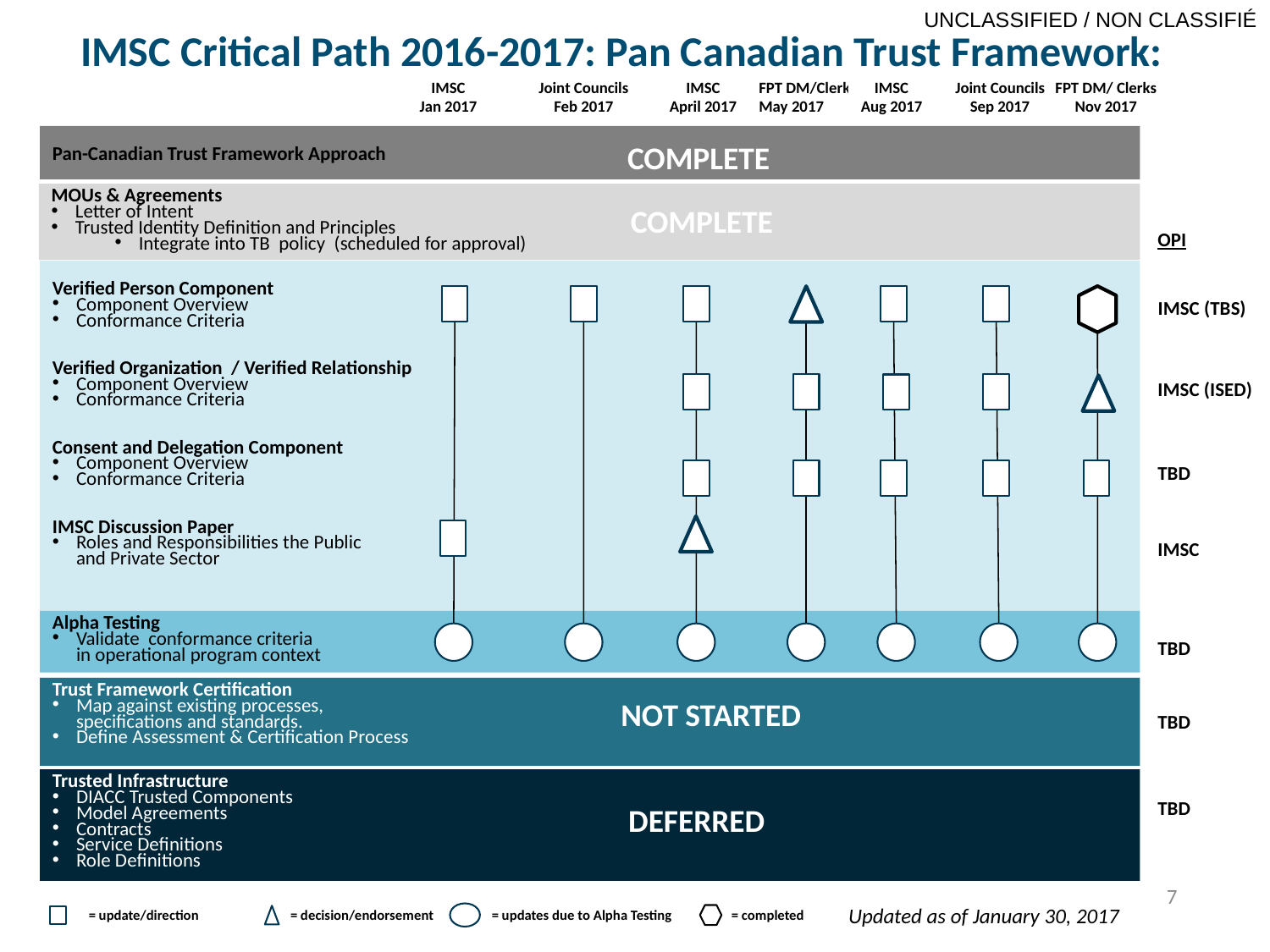

# IMSC Critical Path 2016-2017: Pan Canadian Trust Framework:
IMSC
Jan 2017
Joint Councils
Feb 2017
IMSC
April 2017
FPT DM/Clerks
May 2017
IMSC
Aug 2017
Joint Councils
Sep 2017
FPT DM/ Clerks
Nov 2017

Pan-Canadian Trust Framework Approach
COMPLETE
MOUs & Agreements
Letter of Intent
Trusted Identity Definition and Principles
Integrate into TB  policy  (scheduled for approval)
COMPLETE
OPI
Verified Person Component
Component Overview
Conformance Criteria

Verified Organization  / Verified Relationship
Component Overview
Conformance Criteria

Consent and Delegation Component
Component Overview
Conformance Criteria

IMSC Discussion Paper
Roles and Responsibilities the Public
and Private Sector

IMSC (TBS)

IMSC (ISED)

TBD

IMSC
Alpha Testing
Validate  conformance criteria
in operational program context

TBD
Trust Framework Certification
Map against existing processes,
specifications and standards.
Define Assessment & Certification Process
NOT STARTED
TBD
Trusted Infrastructure
DIACC Trusted Components
Model Agreements
Contracts
Service Definitions
Role Definitions
TBD
DEFERRED
7
Updated as of January 30, 2017
= update/direction
= decision/endorsement
= updates due to Alpha Testing
= completed